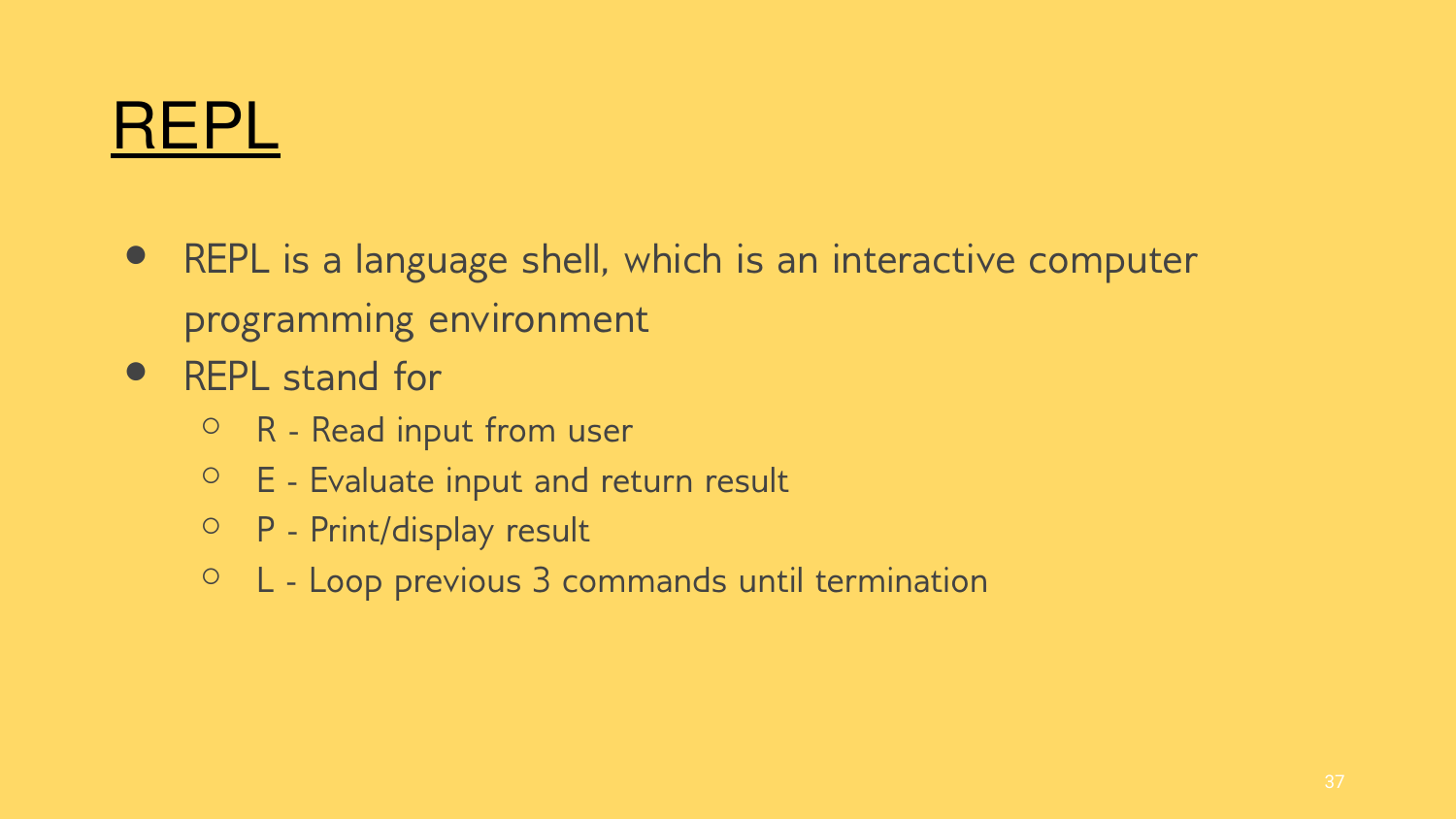

# REPL
REPL is a language shell, which is an interactive computer programming environment
REPL stand for
R - Read input from user
E - Evaluate input and return result
P - Print/display result
L - Loop previous 3 commands until termination

37